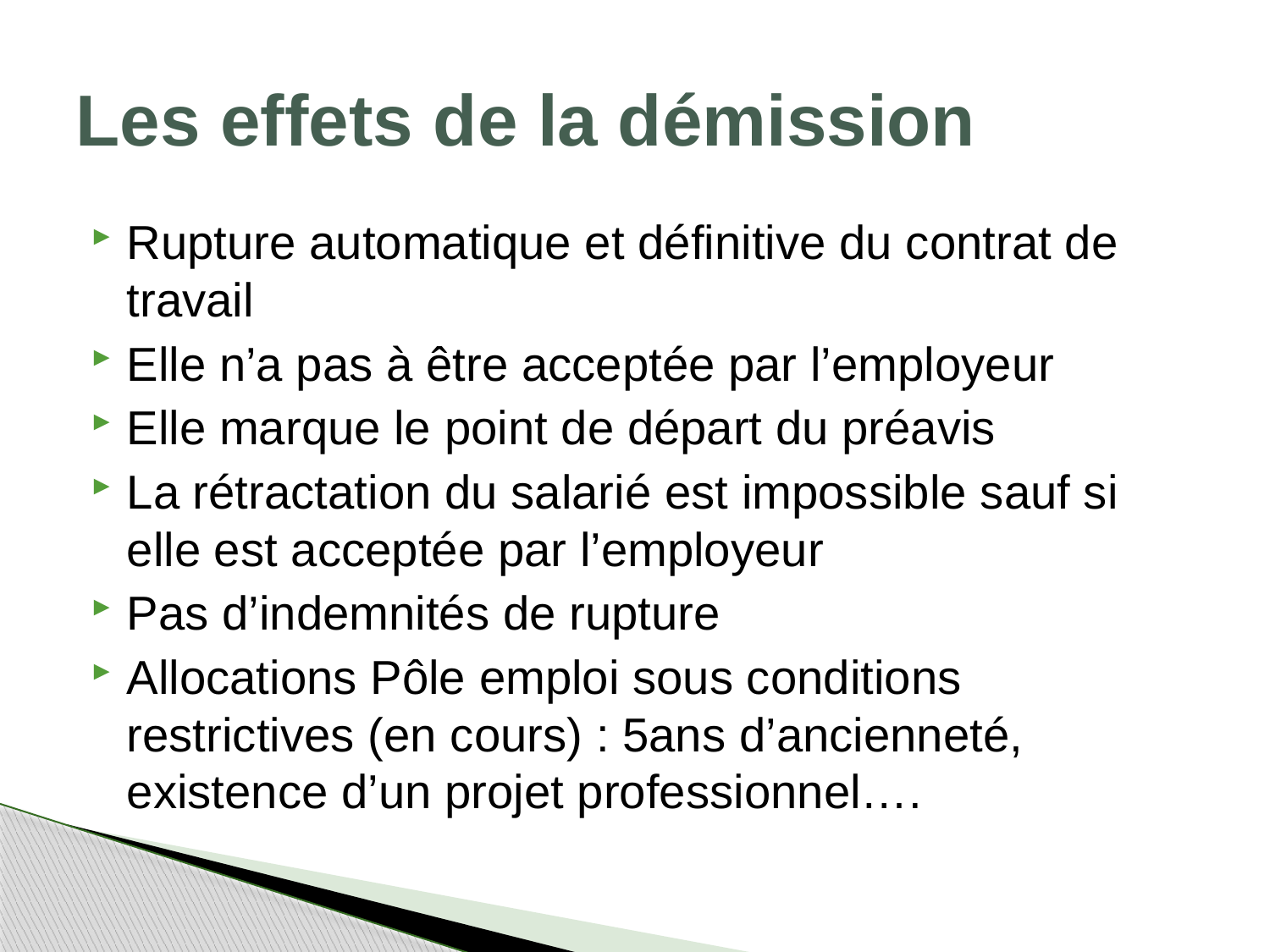

# Les effets de la démission
Rupture automatique et définitive du contrat de travail
Elle n’a pas à être acceptée par l’employeur
Elle marque le point de départ du préavis
La rétractation du salarié est impossible sauf si elle est acceptée par l’employeur
Pas d’indemnités de rupture
Allocations Pôle emploi sous conditions restrictives (en cours) : 5ans d’ancienneté, existence d’un projet professionnel….